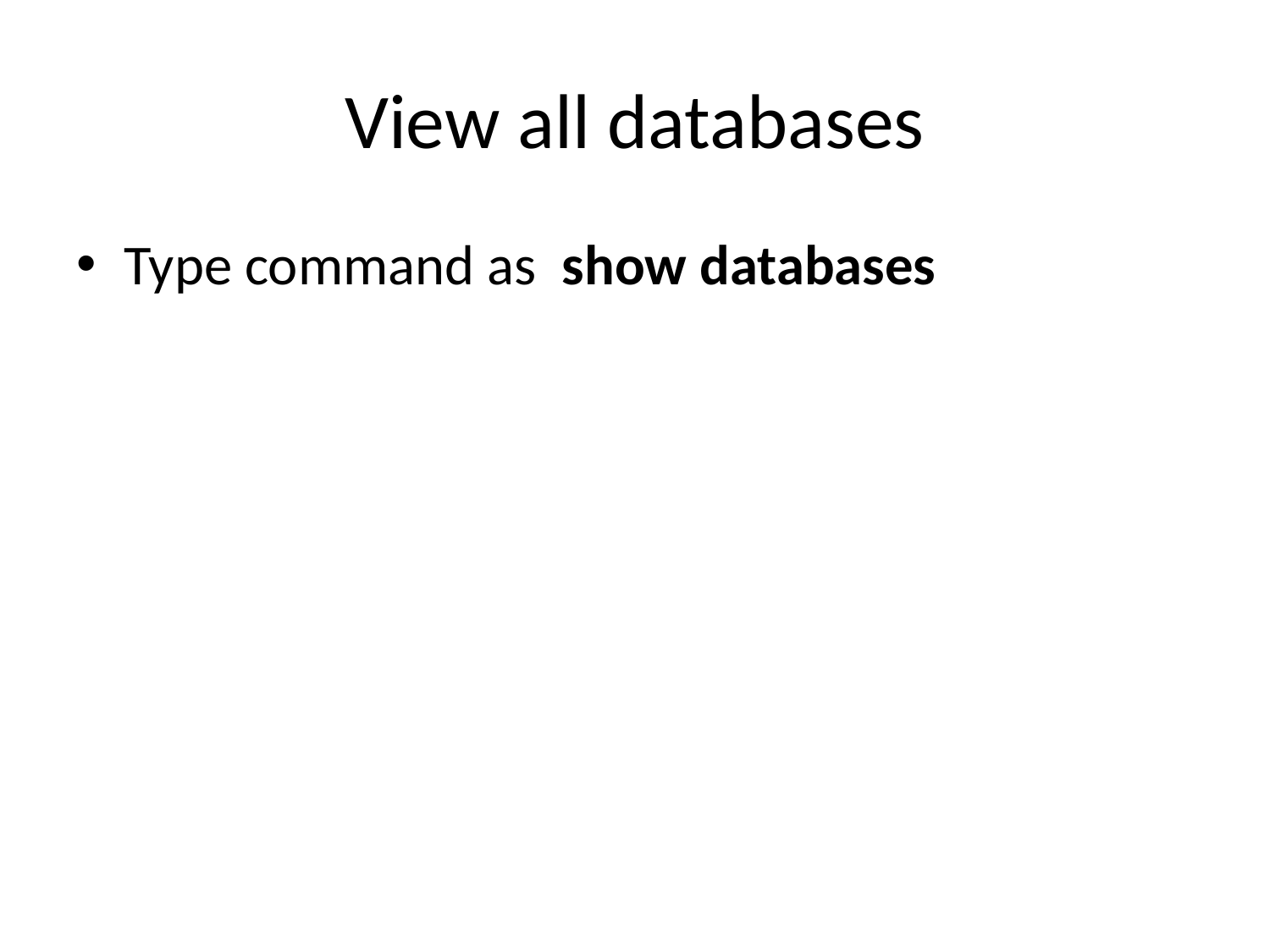

# View all databases
Type command as  show databases